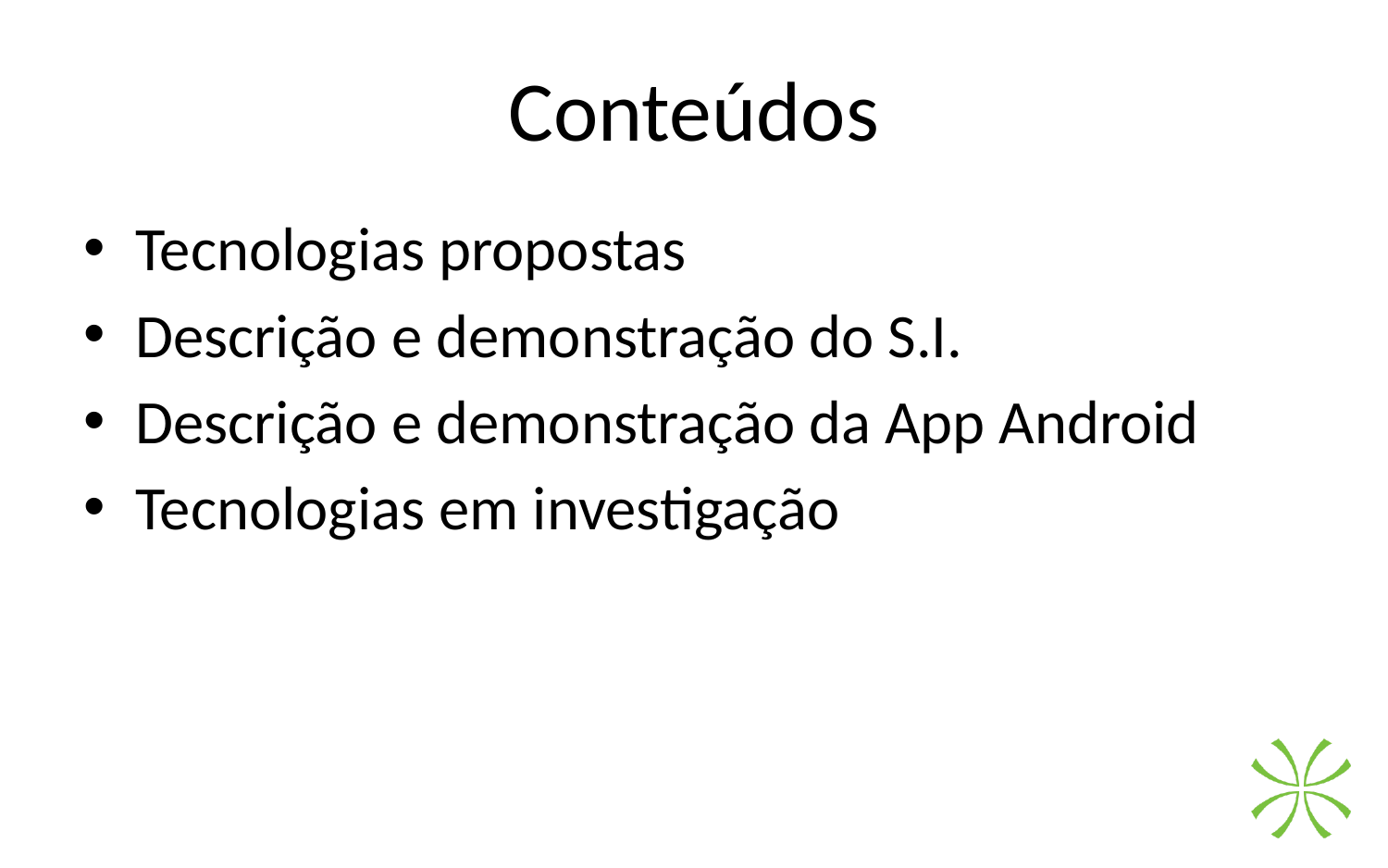

# Conteúdos
Tecnologias propostas
Descrição e demonstração do S.I.
Descrição e demonstração da App Android
Tecnologias em investigação